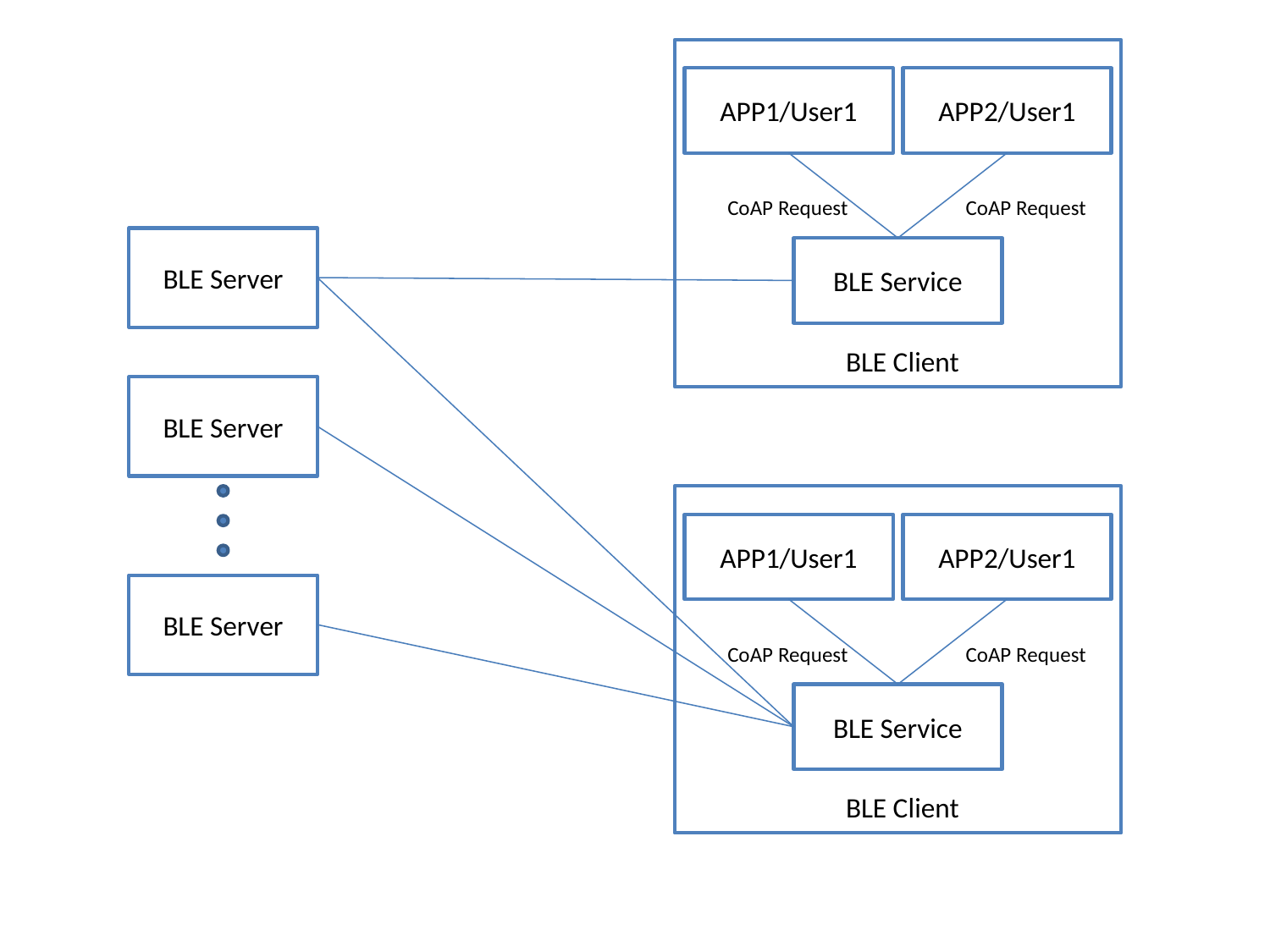

APP1/User1
APP2/User1
CoAP Request
CoAP Request
BLE Server
BLE Service
BLE Client
BLE Server

APP1/User1
APP2/User1
CoAP Request
CoAP Request
BLE Service

BLE Server
BLE Client